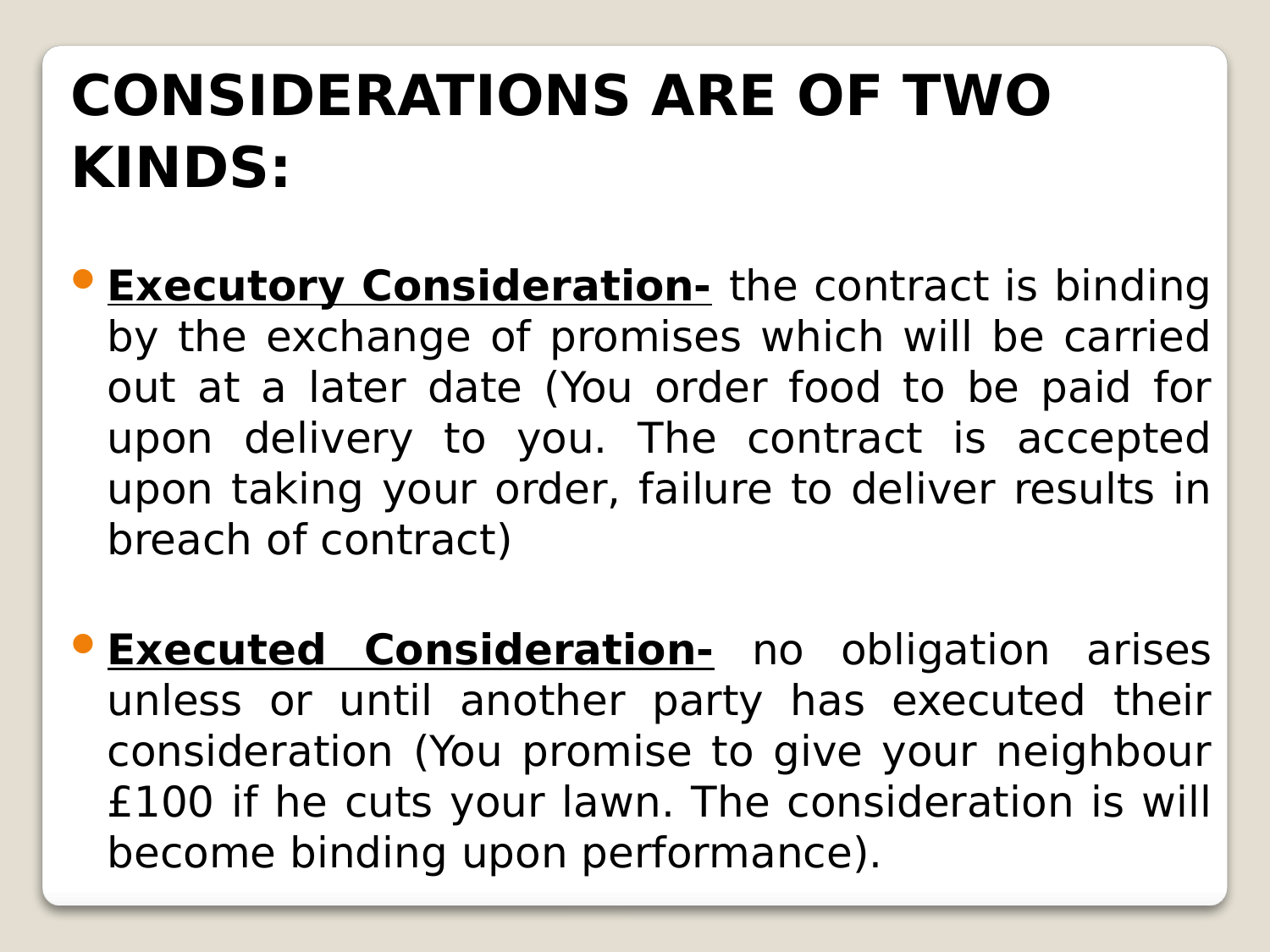

CONSIDERATIONS ARE OF TWO
KINDS:

Executory Consideration- the contract is binding by the exchange of promises which will be carried out at a later date (You order food to be paid for upon delivery to you. The contract is accepted upon taking your order, failure to deliver results in breach of contract)

Executed Consideration- no obligation arises unless or until another party has executed their consideration (You promise to give your neighbour £100 if he cuts your lawn. The consideration is will become binding upon performance).